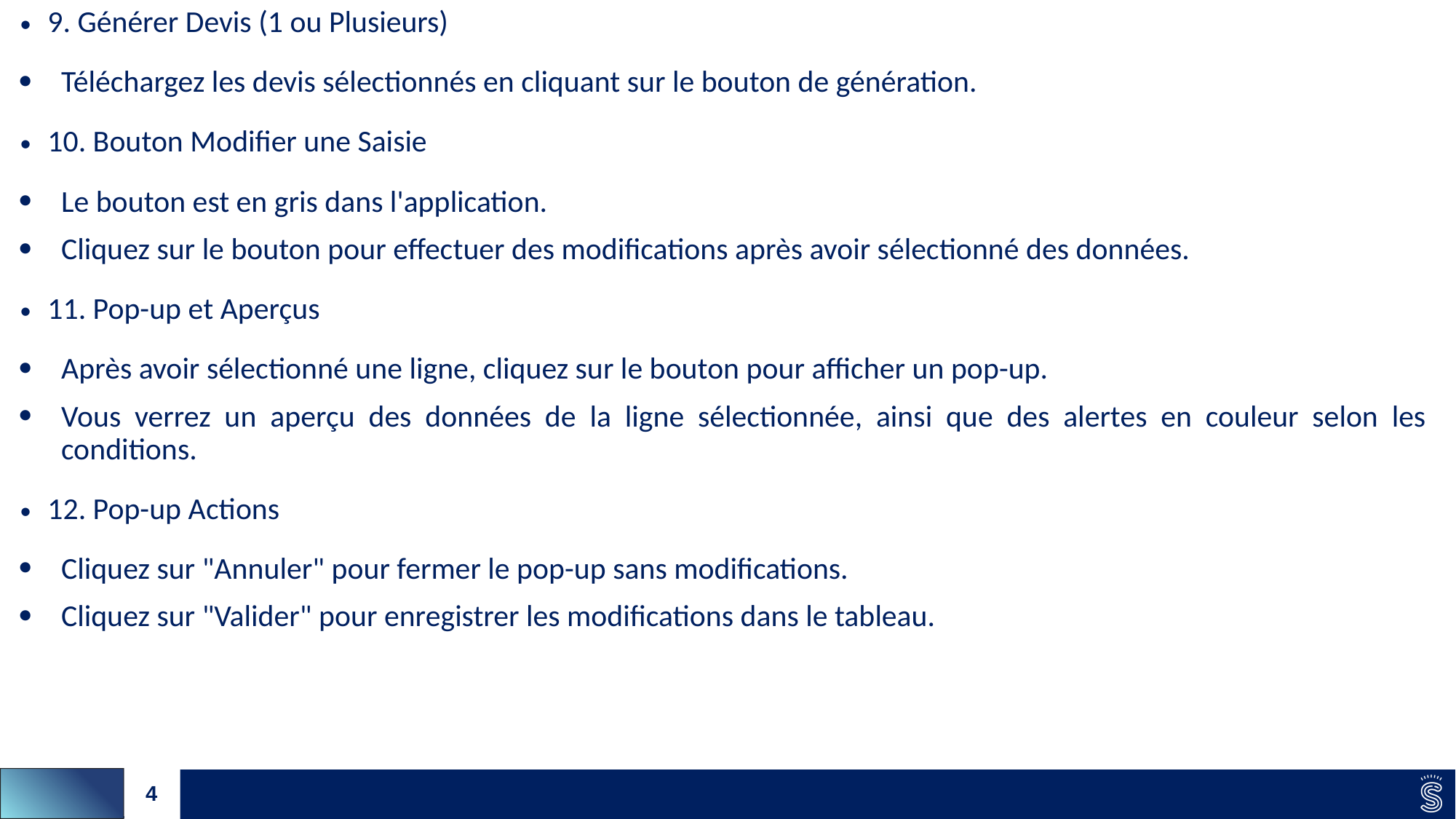

9. Générer Devis (1 ou Plusieurs)
Téléchargez les devis sélectionnés en cliquant sur le bouton de génération.
10. Bouton Modifier une Saisie
Le bouton est en gris dans l'application.
Cliquez sur le bouton pour effectuer des modifications après avoir sélectionné des données.
11. Pop-up et Aperçus
Après avoir sélectionné une ligne, cliquez sur le bouton pour afficher un pop-up.
Vous verrez un aperçu des données de la ligne sélectionnée, ainsi que des alertes en couleur selon les conditions.
12. Pop-up Actions
Cliquez sur "Annuler" pour fermer le pop-up sans modifications.
Cliquez sur "Valider" pour enregistrer les modifications dans le tableau.

4